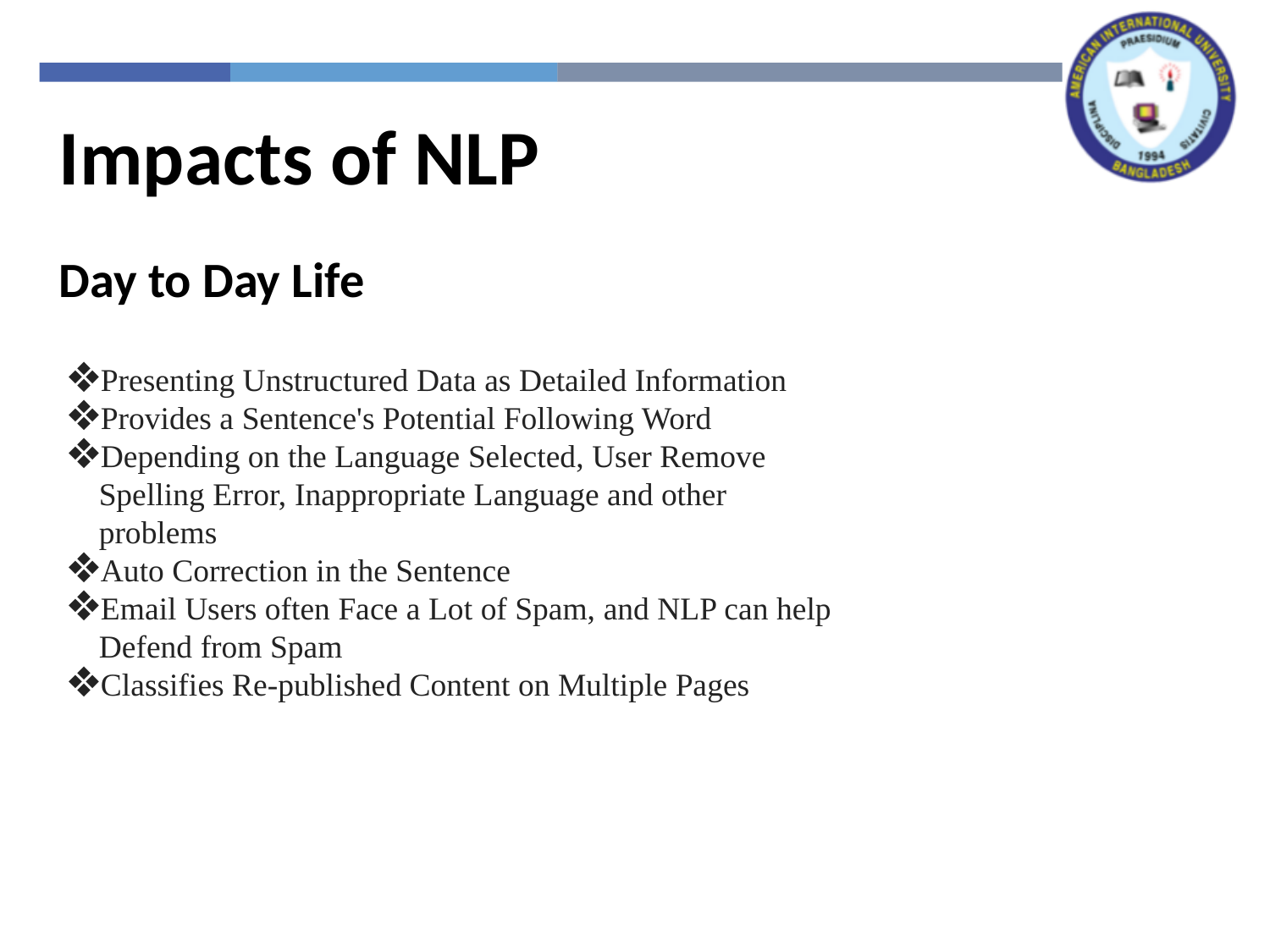

Impacts of NLP

Day to Day Life
Presenting Unstructured Data as Detailed Information
Provides a Sentence's Potential Following Word
Depending on the Language Selected, User Remove Spelling Error, Inappropriate Language and other problems
Auto Correction in the Sentence
Email Users often Face a Lot of Spam, and NLP can help Defend from Spam
Classifies Re-published Content on Multiple Pages